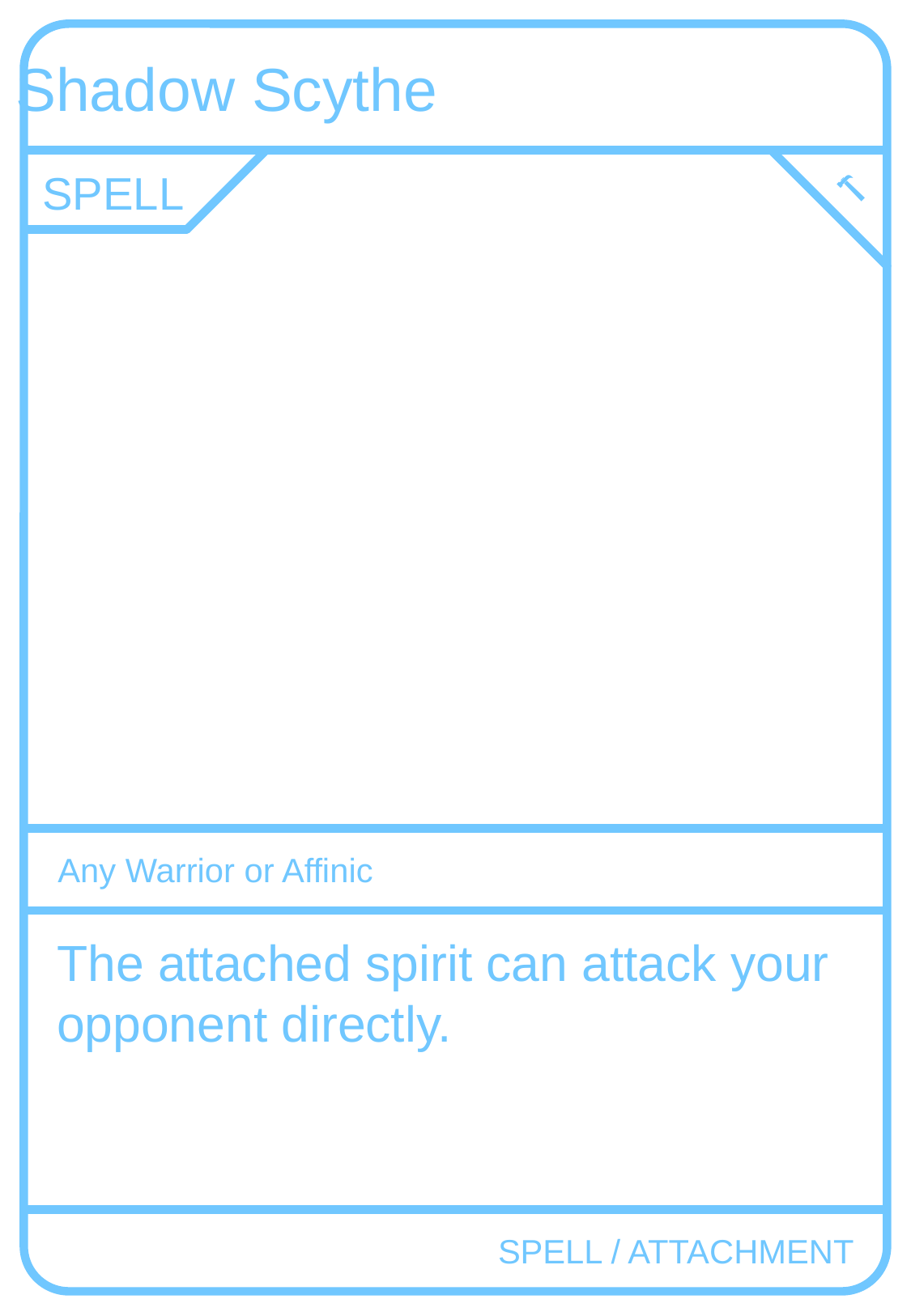

Shadow Scythe
SPELL
🔨
Any Warrior or Affinic
The attached spirit can attack your opponent directly.
SPELL / ATTACHMENT